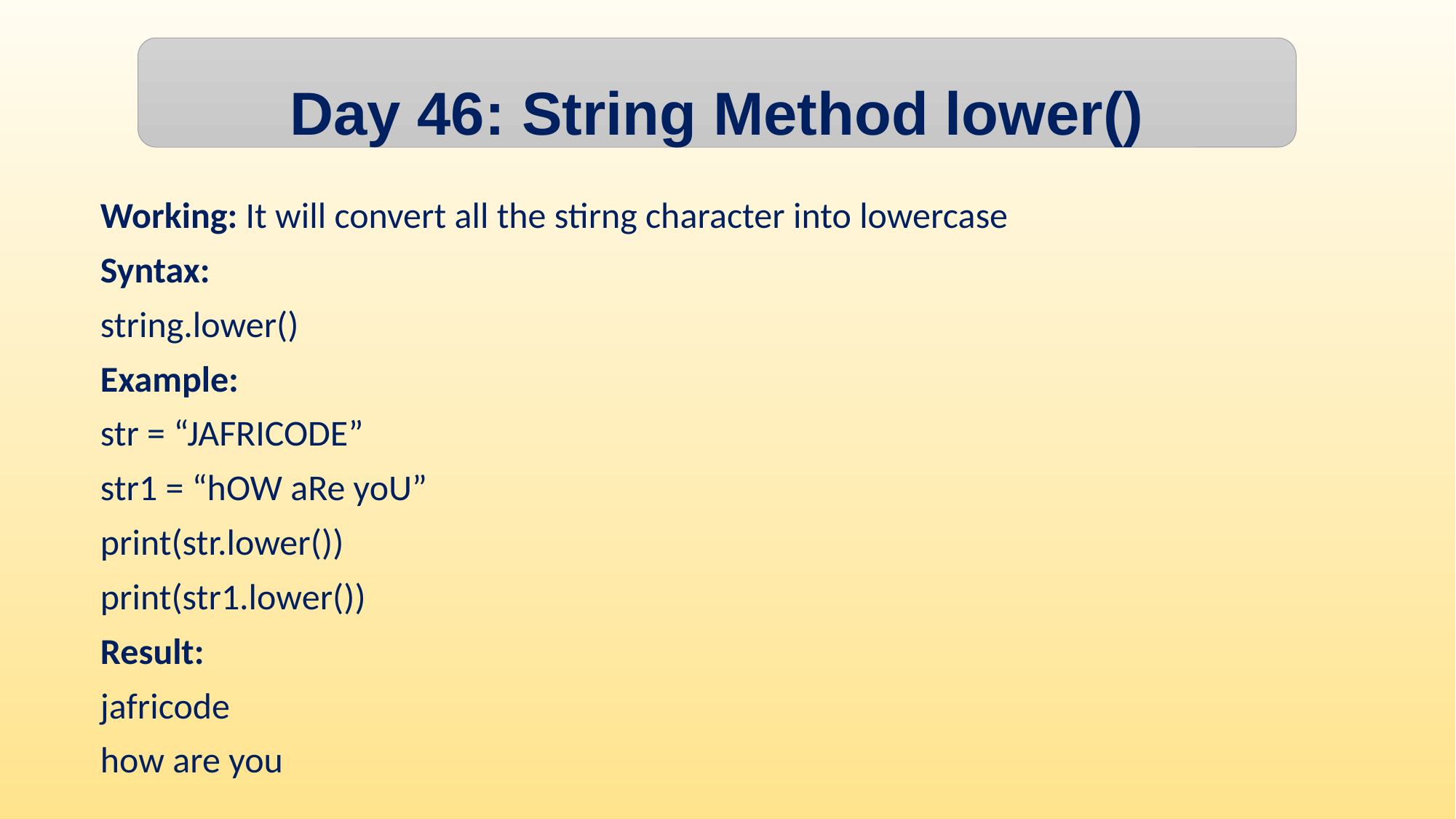

Day 46: String Method lower()
Working: It will convert all the stirng character into lowercase
Syntax:
string.lower()
Example:
str = “JAFRICODE”
str1 = “hOW aRe yoU”
print(str.lower())
print(str1.lower())
Result:
jafricode
how are you